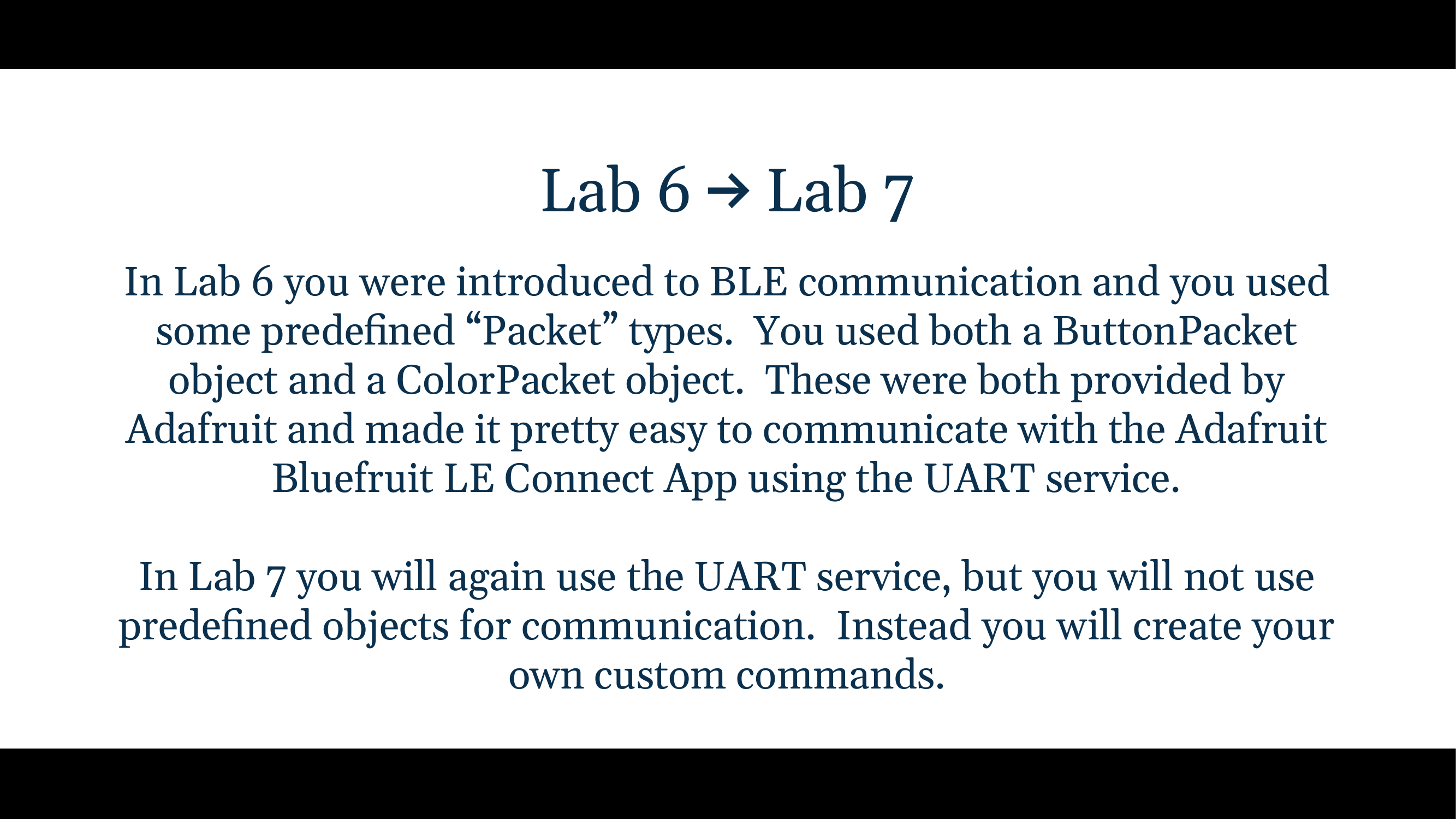

# Lab 6 → Lab 7
In Lab 6 you were introduced to BLE communication and you used some predefined “Packet” types.  You used both a ButtonPacket object and a ColorPacket object.  These were both provided by Adafruit and made it pretty easy to communicate with the Adafruit Bluefruit LE Connect App using the UART service.

In Lab 7 you will again use the UART service, but you will not use predefined objects for communication.  Instead you will create your own custom commands.